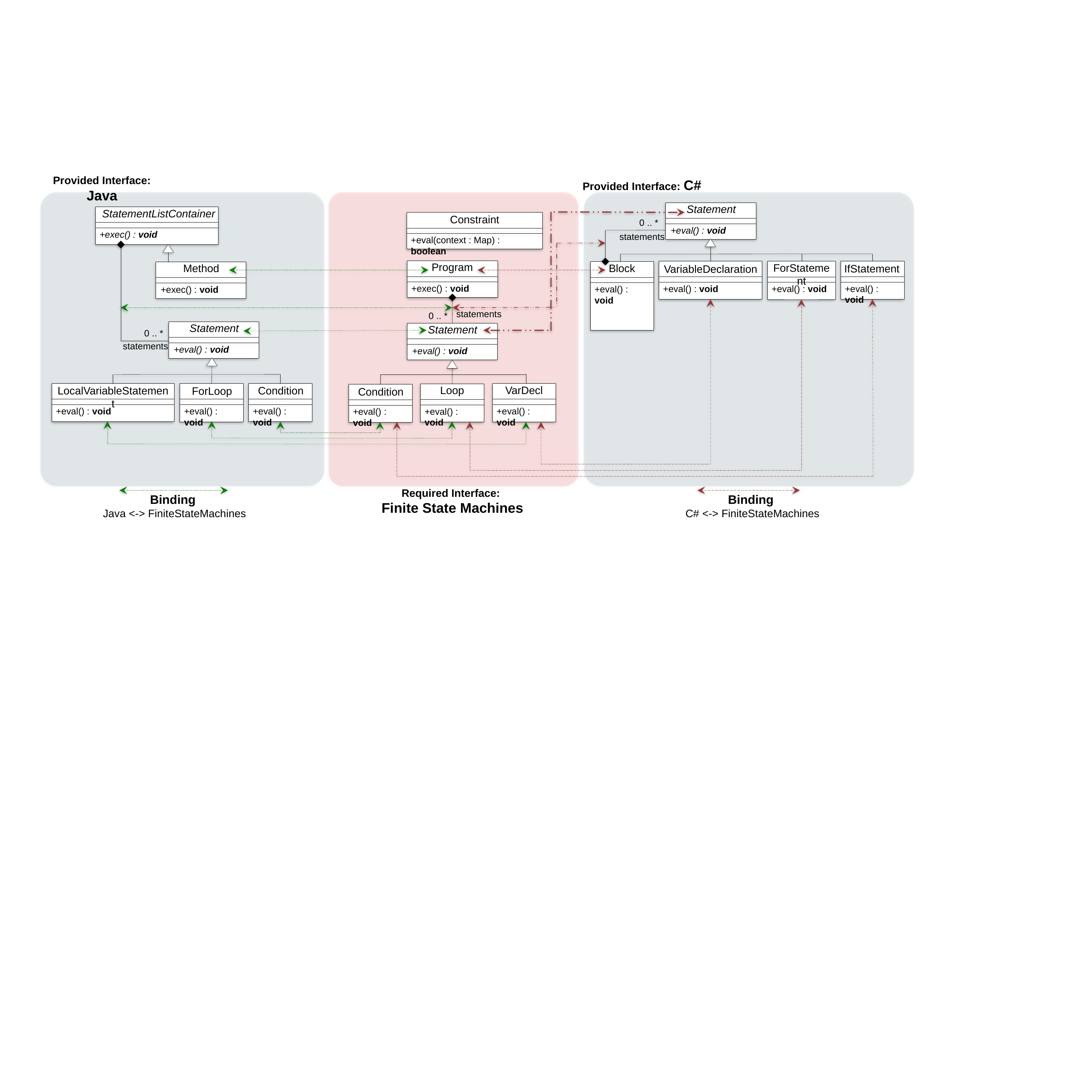

Provided Interface: Java
Provided Interface: C#

Statement

StatementListContainer

Constraint

0 .. *
+eval() : void
+exec() : void
statements
+eval(context : Map) : boolean

Program
ForStatement
Method
Block
IfStatement
VariableDeclaration

+exec() : void
+eval() : void
+eval() : void
+eval() : void
+eval() : void
+exec() : void
statements
0 .. *
Statement
Statement

0 .. *
statements
+eval() : void
+eval() : void

Loop
VarDecl
Condition
LocalVariableStatement
ForLoop
Condition

+eval() : void
+eval() : void
+eval() : void
+eval() : void
+eval() : void
+eval() : void
Required Interface:
Finite State Machines
Binding
Java <-> FiniteStateMachines
Binding
C# <-> FiniteStateMachines